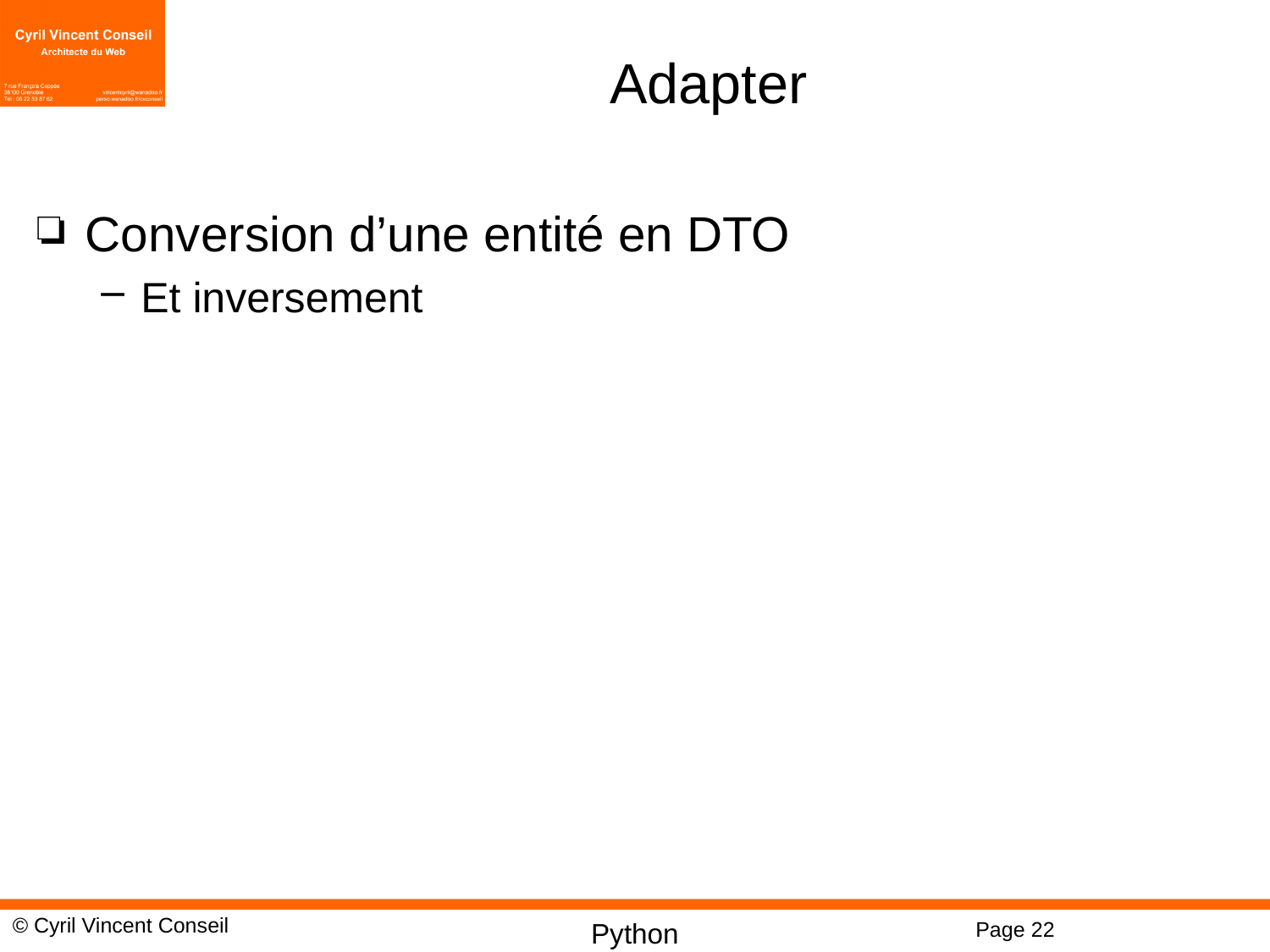

# Adapter
Conversion d’une entité en DTO
Et inversement